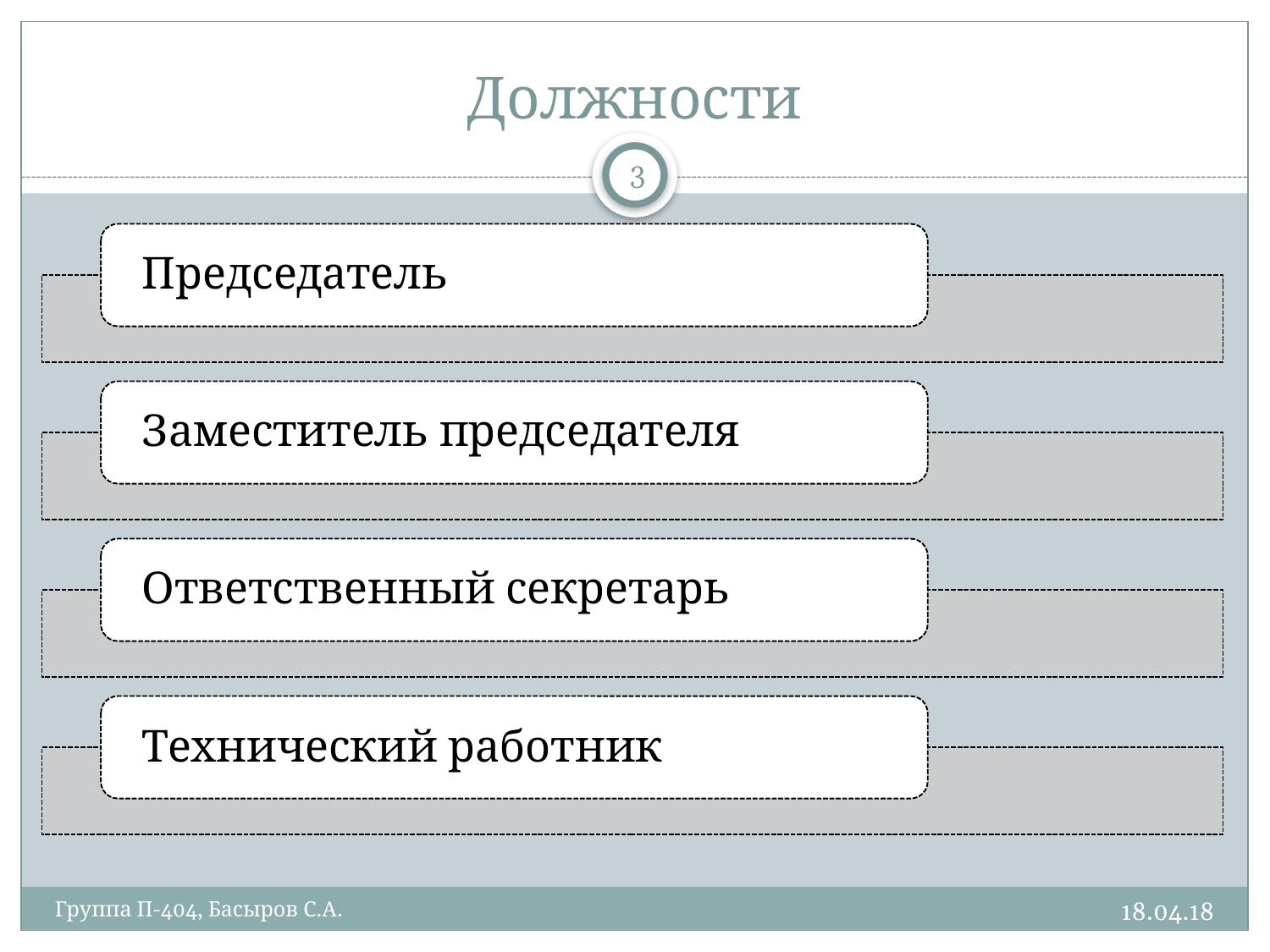

# Должности
3
Председатель
Заместитель председателя
Ответственный секретарь
Технический работник
18.04.18
Группа П-404, Басыров С.А.